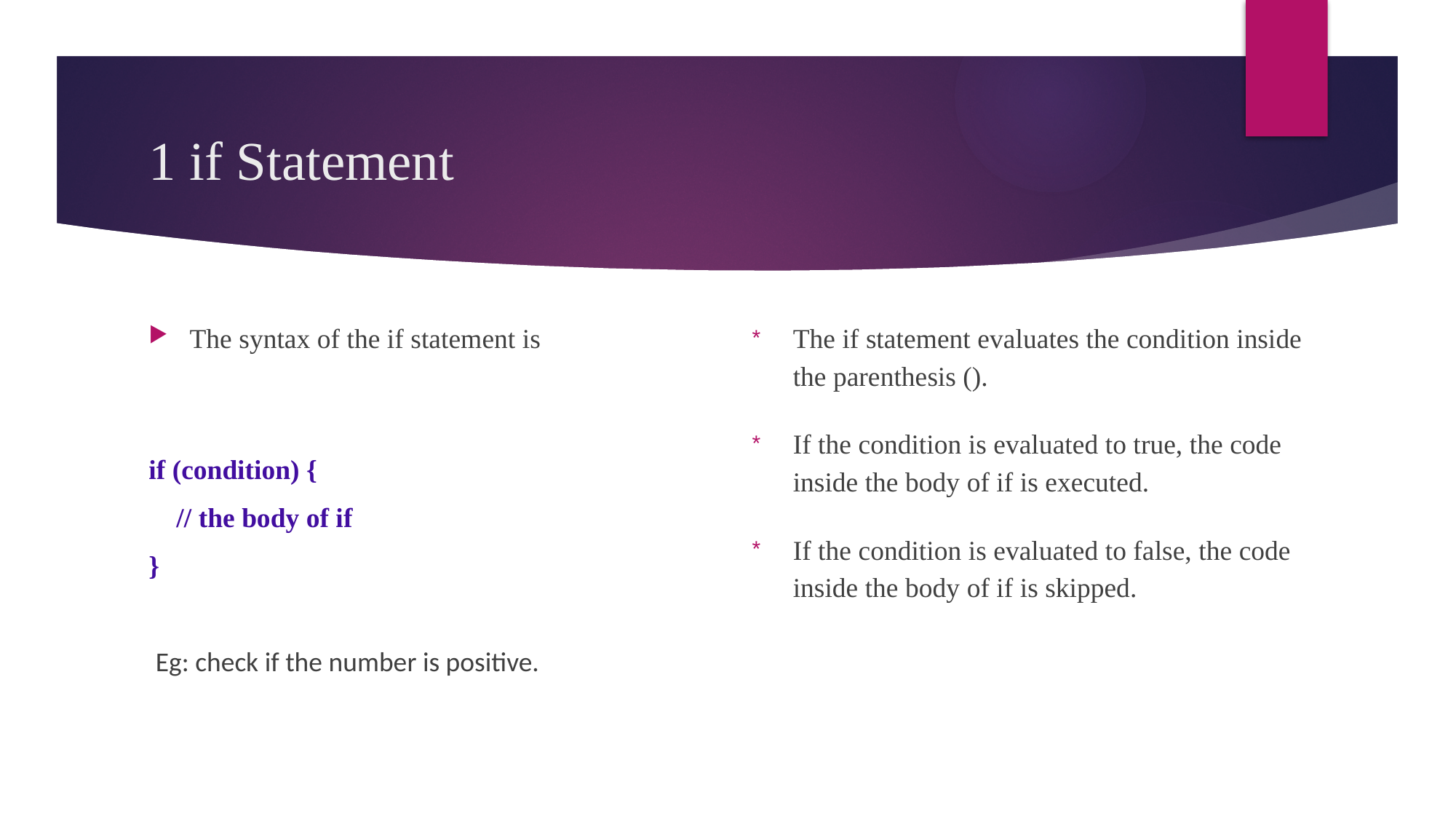

# 1 if Statement
The syntax of the if statement is

if (condition) {
    // the body of if
}

 Eg: check if the number is positive.

The if statement evaluates the condition inside the parenthesis ().
If the condition is evaluated to true, the code inside the body of if is executed.
If the condition is evaluated to false, the code inside the body of if is skipped.